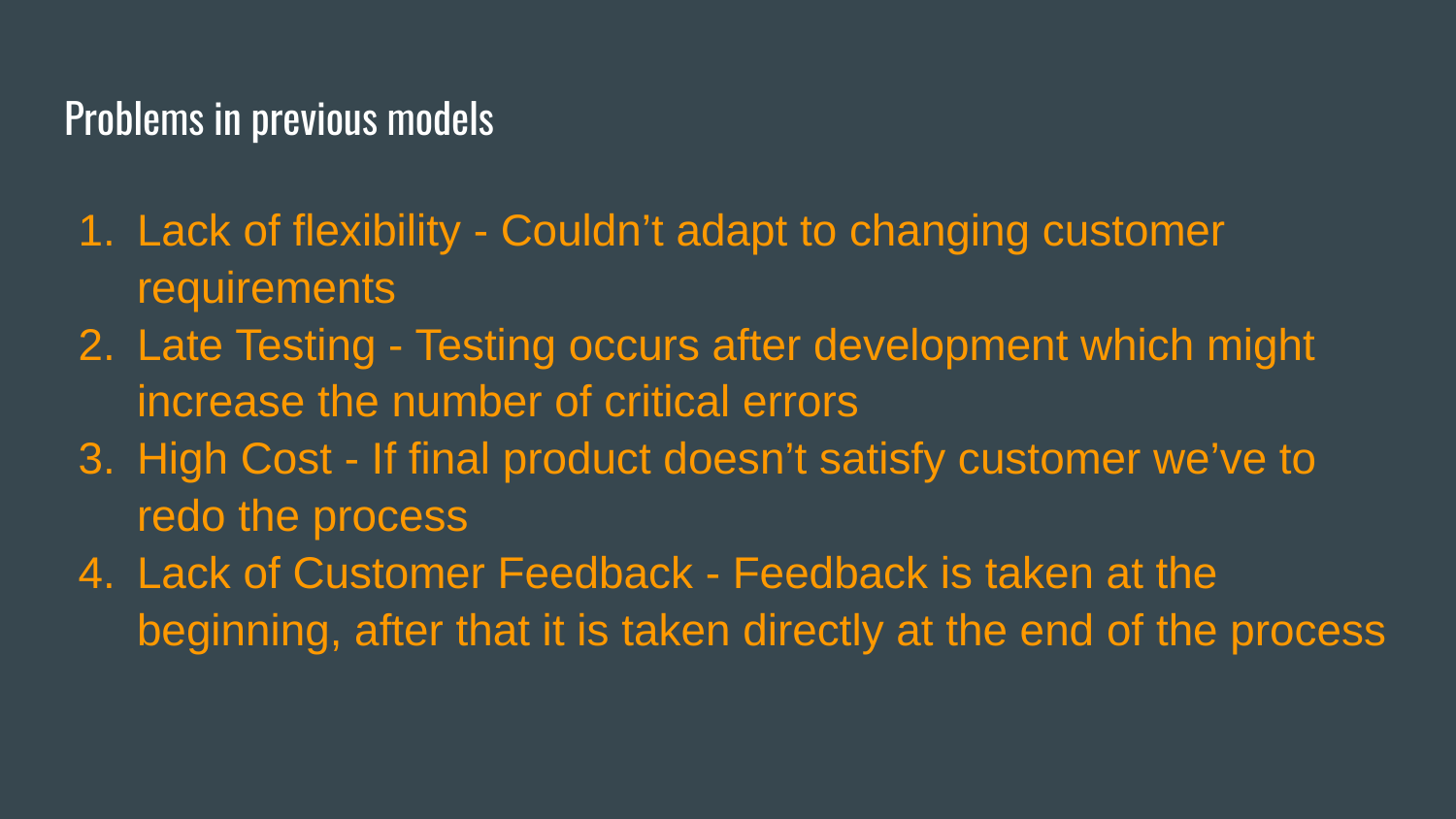

# Problems in previous models
Lack of flexibility - Couldn’t adapt to changing customer requirements
Late Testing - Testing occurs after development which might increase the number of critical errors
High Cost - If final product doesn’t satisfy customer we’ve to redo the process
Lack of Customer Feedback - Feedback is taken at the beginning, after that it is taken directly at the end of the process